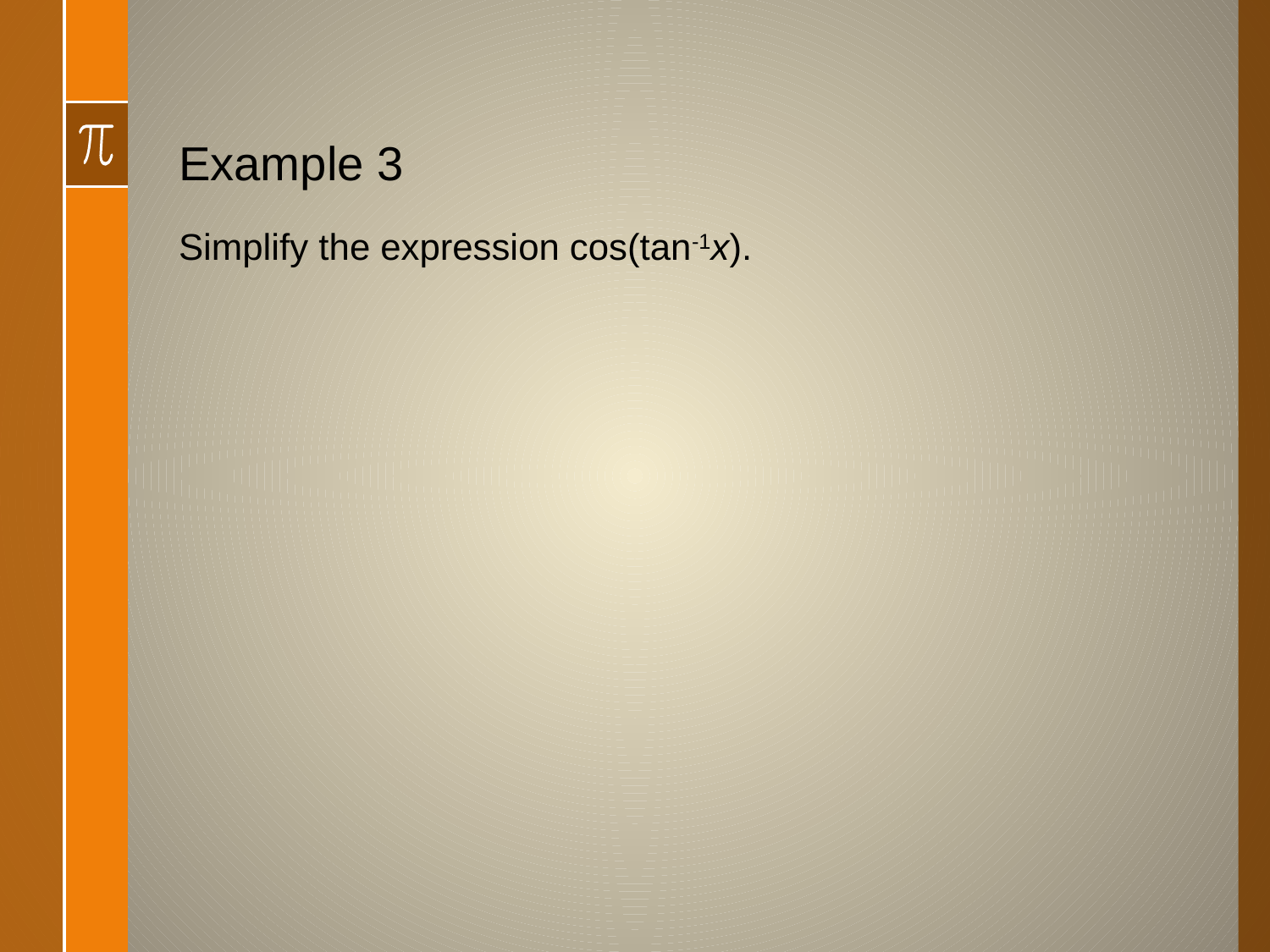

# Example 3
Simplify the expression cos(tan-1x).